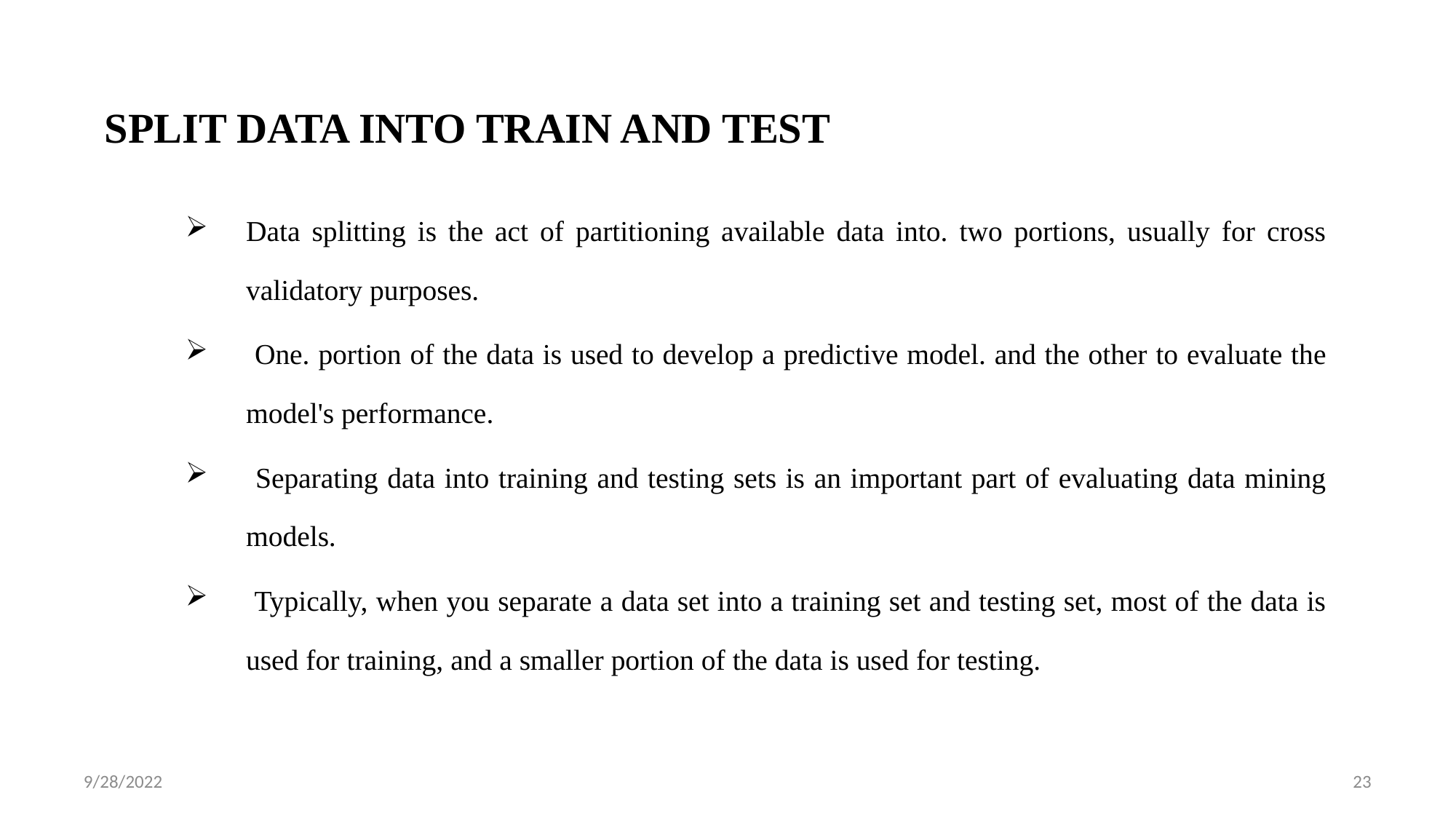

# SPLIT DATA INTO TRAIN AND TEST
Data splitting is the act of partitioning available data into. two portions, usually for cross validatory purposes.
 One. portion of the data is used to develop a predictive model. and the other to evaluate the model's performance.
 Separating data into training and testing sets is an important part of evaluating data mining models.
 Typically, when you separate a data set into a training set and testing set, most of the data is used for training, and a smaller portion of the data is used for testing.
9/28/2022
23